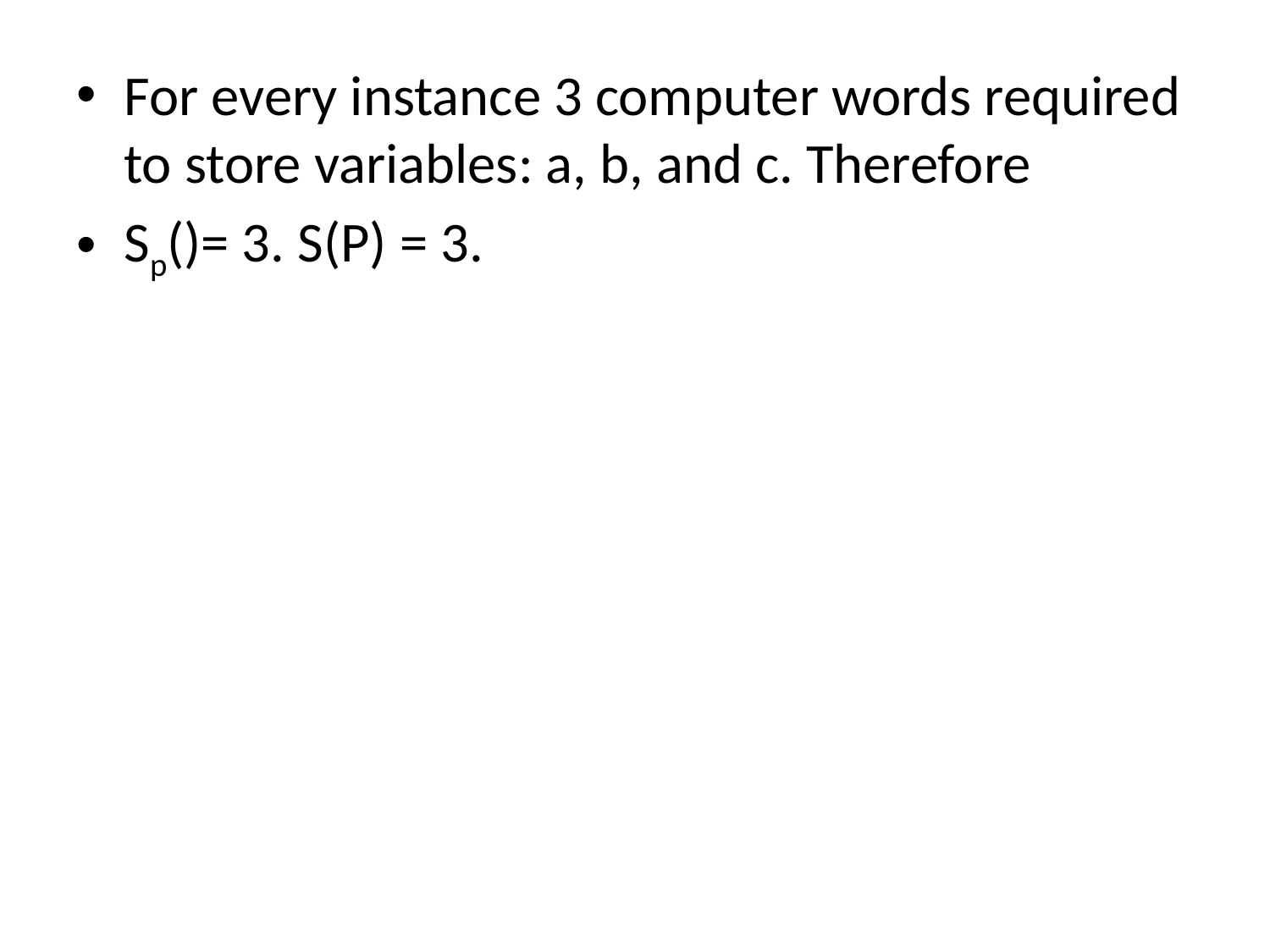

For every instance 3 computer words required to store variables: a, b, and c. Therefore
Sp()= 3. S(P) = 3.